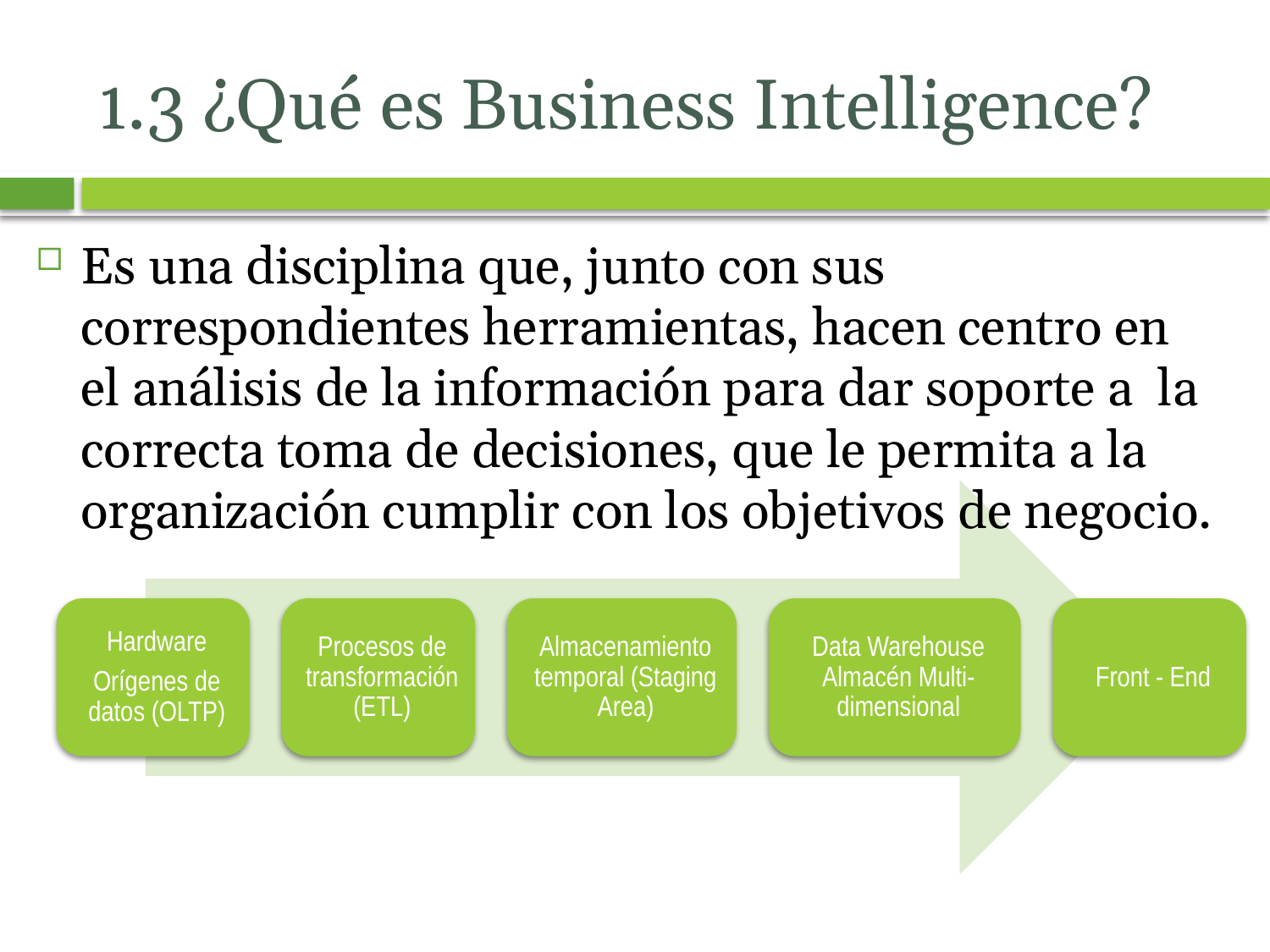

# 1.3 ¿Qué es Business Intelligence?
Es una disciplina que, junto con sus correspondientes herramientas, hacen centro en el análisis de la información para dar soporte a  la correcta toma de decisiones, que le permita a la organización cumplir con los objetivos de negocio.
Hardware
Orígenes de datos (OLTP)
Procesos de transformación (ETL)
Almacenamiento temporal (Staging Area)
Data Warehouse
Almacén Multi-dimensional
Front - End